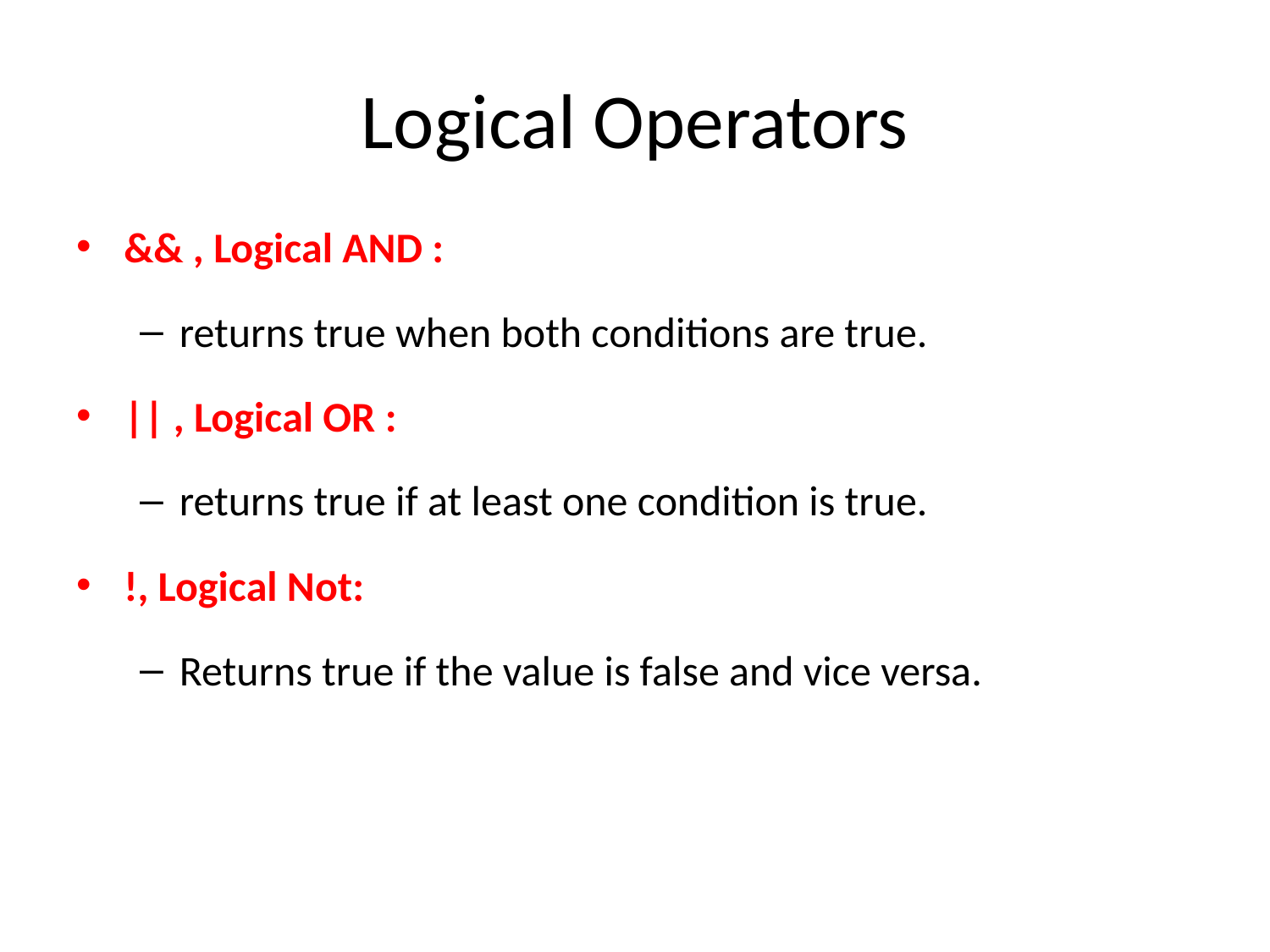

# Logical Operators
&& , Logical AND :
returns true when both conditions are true.
|| , Logical OR :
returns true if at least one condition is true.
!, Logical Not:
Returns true if the value is false and vice versa.